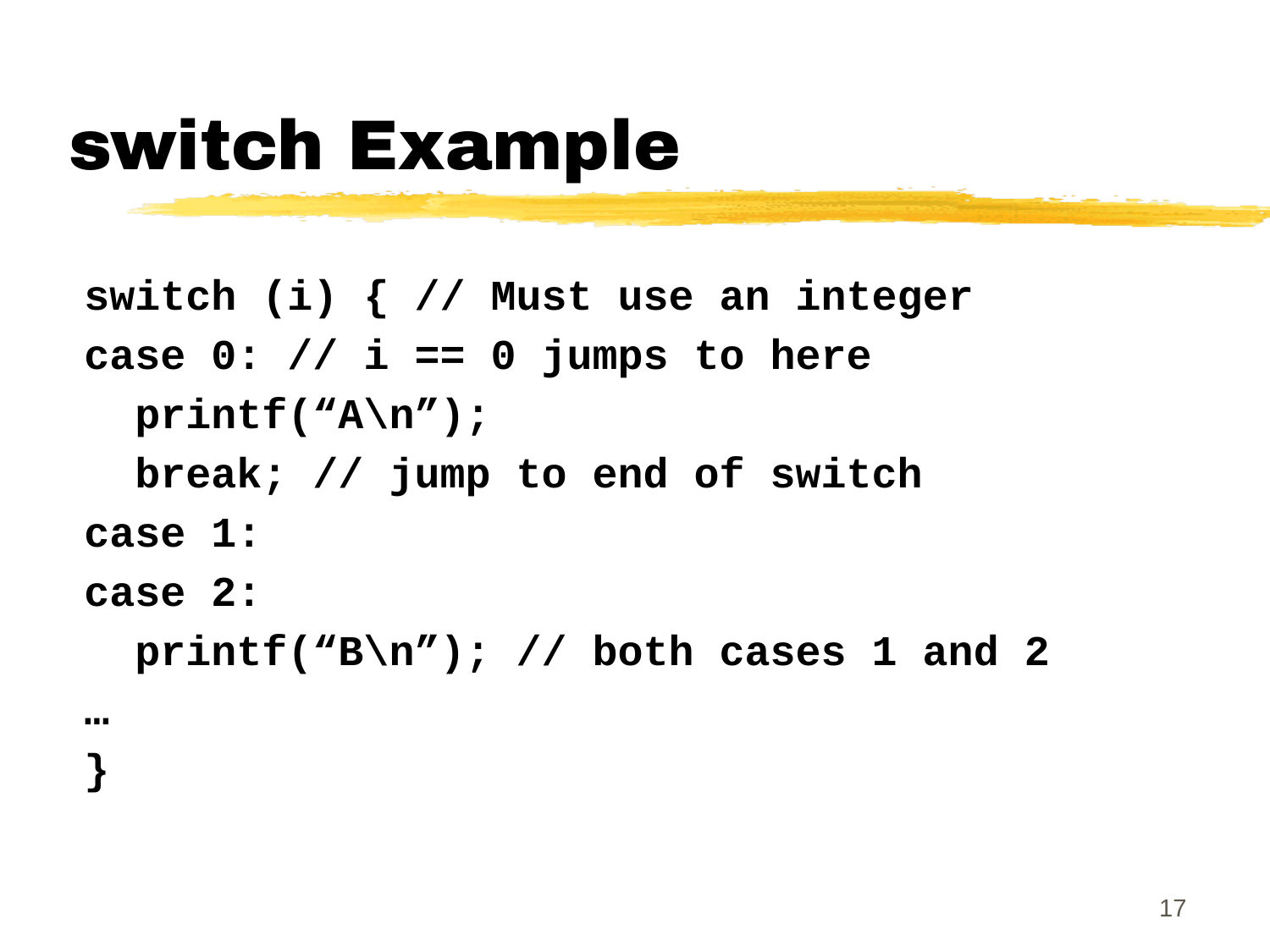

# switch Example
switch (i) { // Must use an integer
case 0: // i == 0 jumps to here
  printf(“A\n”);
  break; // jump to end of switch
case 1:
case 2:
  printf(“B\n”); // both cases 1 and 2
…
}

17